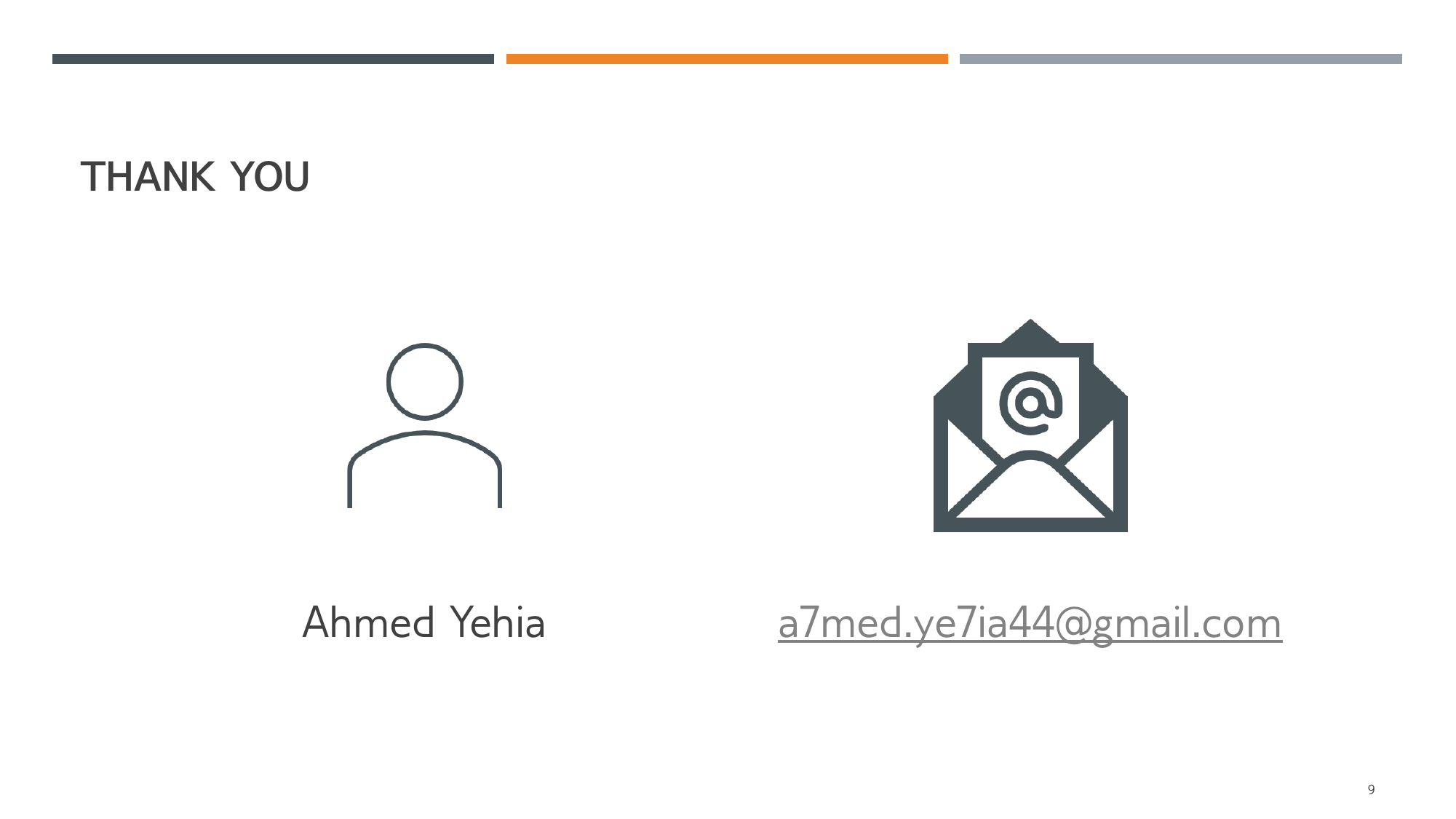

# Thank you
Ahmed Yehia
a7med.ye7ia44@gmail.com
9